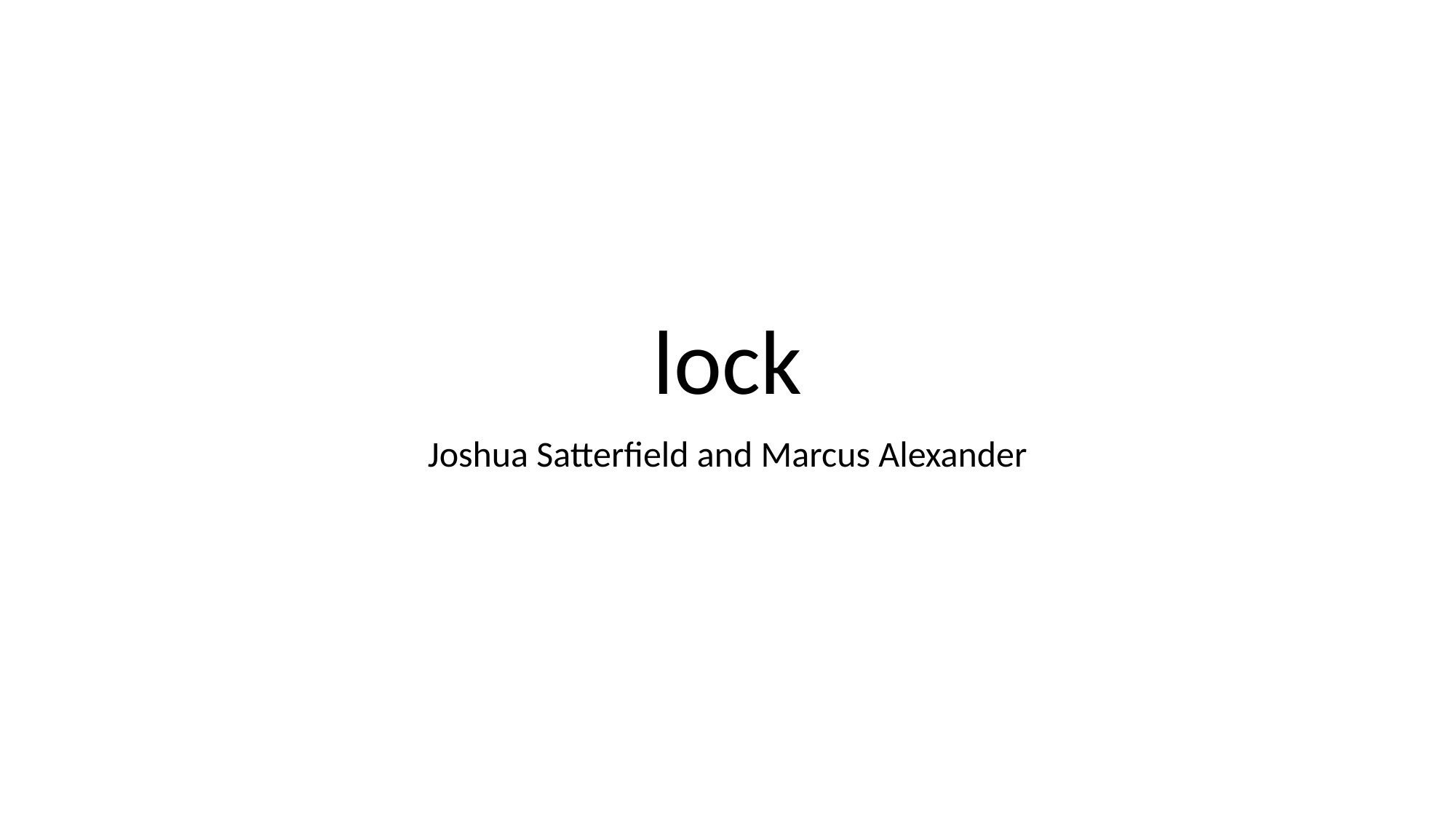

# lock
Joshua Satterfield and Marcus Alexander